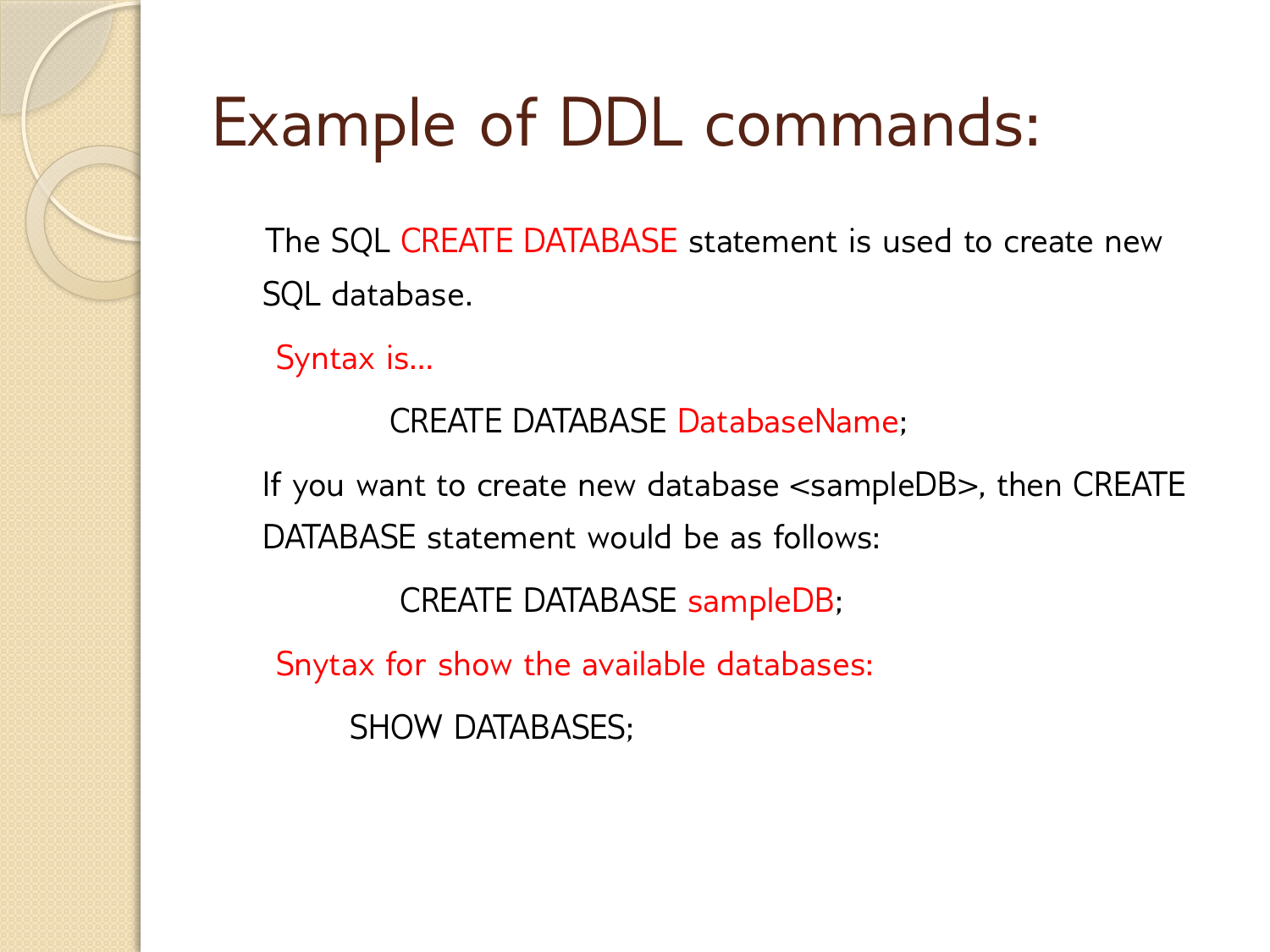

# Example of DDL commands:
    The SQL CREATE DATABASE statement is used to create new SQL database.
     Syntax is…
		CREATE DATABASE DatabaseName;
	If you want to create new database <sampleDB>, then CREATE DATABASE statement would be as follows:
		 CREATE DATABASE sampleDB;
     Snytax for show the available databases:
            SHOW DATABASES;